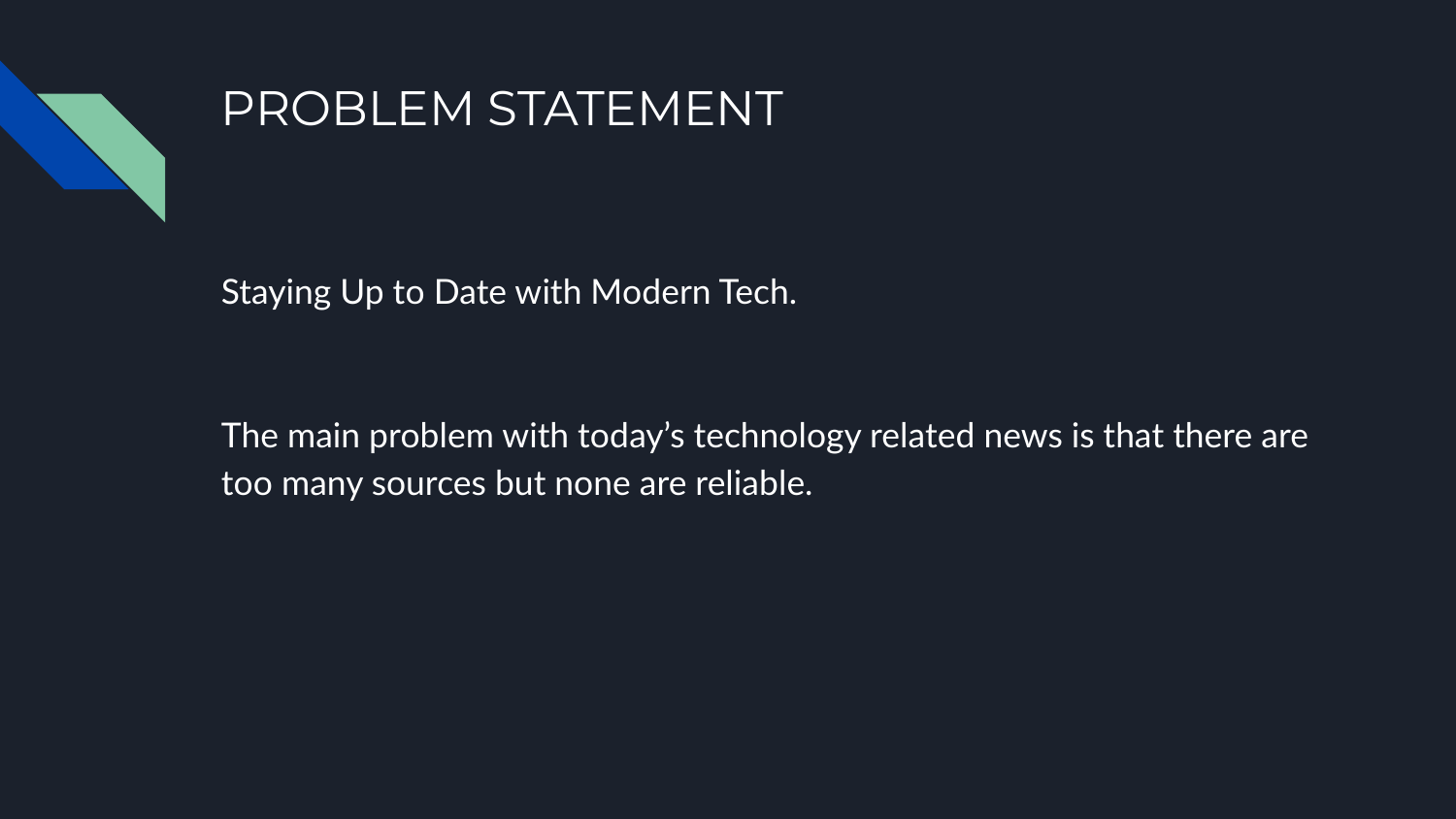

# PROBLEM STATEMENT
Staying Up to Date with Modern Tech.

The main problem with today’s technology related news is that there are too many sources but none are reliable.